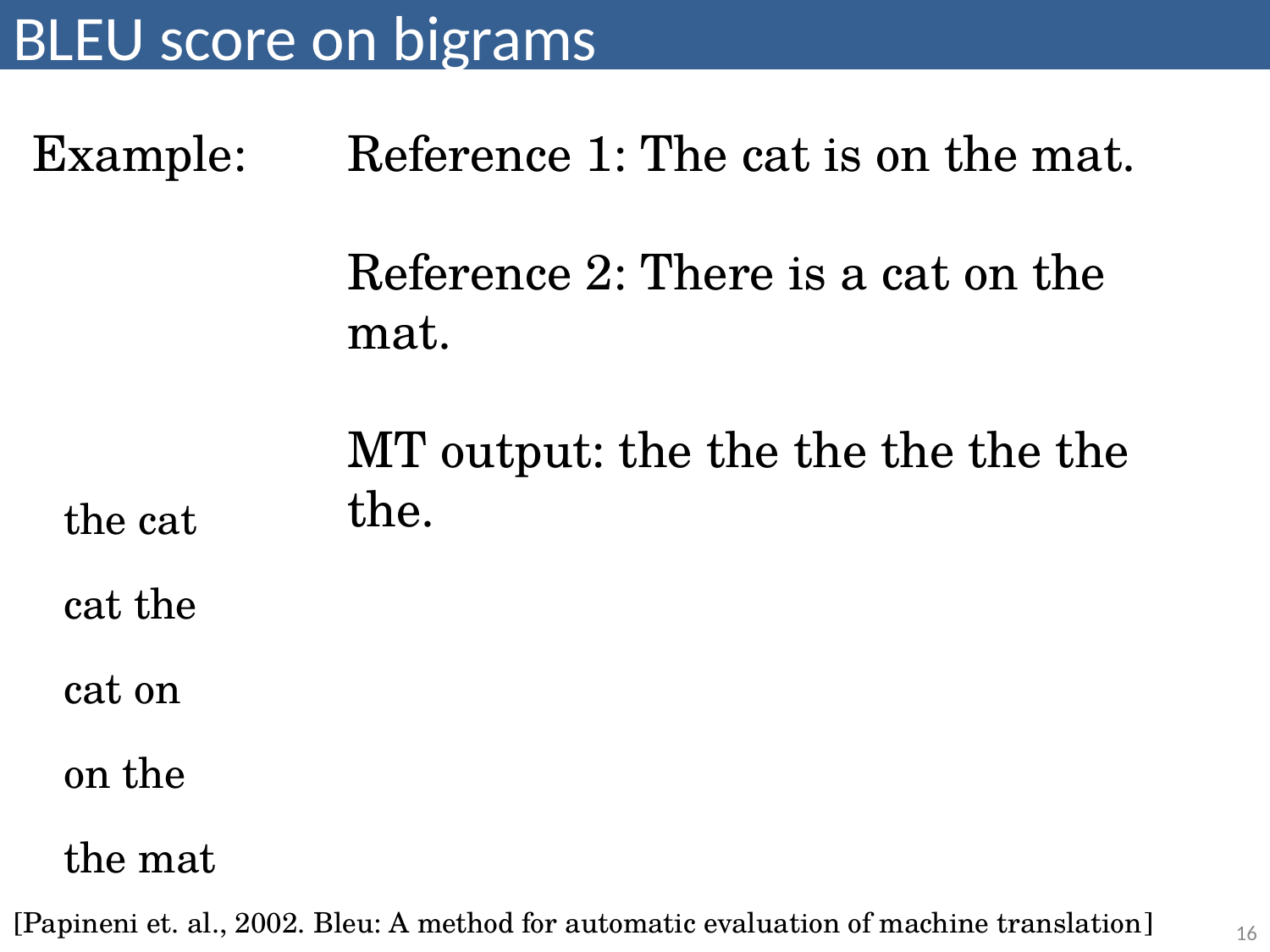

# BLEU score on bigrams
Example:
Reference 1: The cat is on the mat.

Reference 2: There is a cat on the mat.

MT output: the the the the the the the.
the cat

cat the

cat on

on the

the mat
[Papineni et. al., 2002. Bleu: A method for automatic evaluation of machine translation]
16